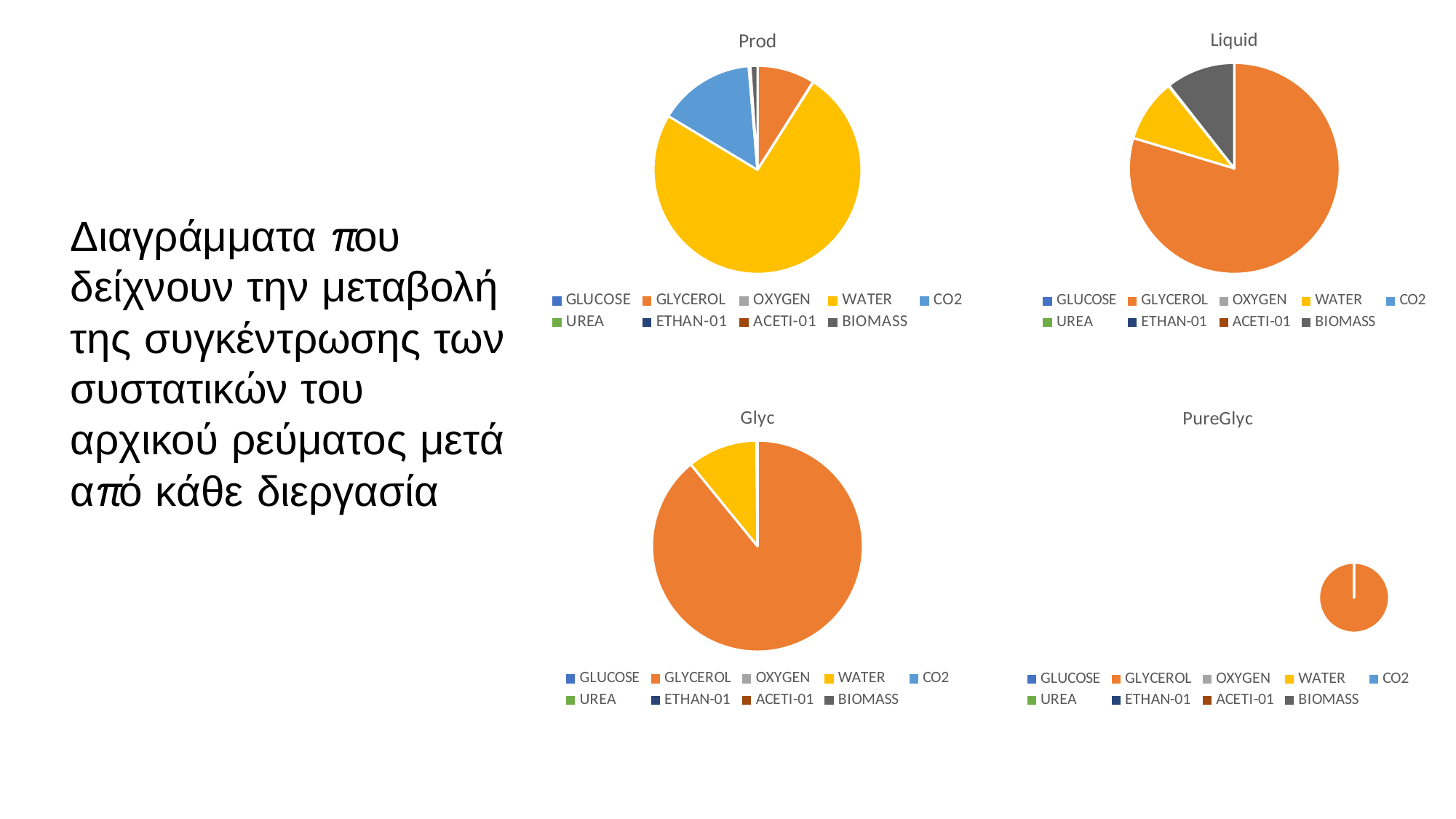

### Chart: Prod

| Category |  |
|---|---|
| GLUCOSE | 1.6399067096599e-06 |
| GLYCEROL | 0.0897115748678143 |
| OXYGEN | 0.000739799737804904 |
| WATER | 0.745840203584529 |
| CO2 | 0.150048337588361 |
| UREA | 0.000466579778871023 |
| ETHAN-01 | 0.00111003028025392 |
| ACETI-01 | 0.00109240235861122 |
| BIOMASS | 0.0109894318970452 |

### Chart: Liquid

| Category |  |
|---|---|
| GLUCOSE | 1.58300086018506e-05 |
| GLYCEROL | 0.796475971103524 |
| OXYGEN | 3.13015672298413e-07 |
| WATER | 0.096165965528605 |
| CO2 | 0.000338847181750837 |
| UREA | 0.000595051219893895 |
| ETHAN-01 | 1.68867160795032e-05 |
| ACETI-01 | 0.000300933070788553 |
| BIOMASS | 0.106090202155083 |
Διαγράμματα που δείχνουν την μεταβολή της συγκέντρωσης των συστατικών του αρχικού ρεύματος μετά από κάθε διεργασία

### Chart: Glyc

| Category |  |
|---|---|
| GLUCOSE | 1.77087315073785e-05 |
| GLYCEROL | 0.891002619082719 |
| OXYGEN | 3.5016471802082e-07 |
| WATER | 0.107579048535374 |
| CO2 | 0.000379061939546638 |
| UREA | 0.000665672555920603 |
| ETHAN-01 | 1.889085019564e-05 |
| ACETI-01 | 0.000336648140018219 |
| BIOMASS | 0.0 |

### Chart: PureGlyc

| Category |  |
|---|---|
| GLUCOSE | 1.98772236072183e-05 |
| GLYCEROL | 0.999802916641792 |
| OXYGEN | 8.00137205475855e-19 |
| WATER | 6.73455285588818e-05 |
| CO2 | 7.23341208315685e-13 |
| UREA | 0.000109812267110671 |
| ETHAN-01 | 1.60541088341173e-12 |
| ACETI-01 | 4.83366022258876e-08 |
| BIOMASS | 0.0 |